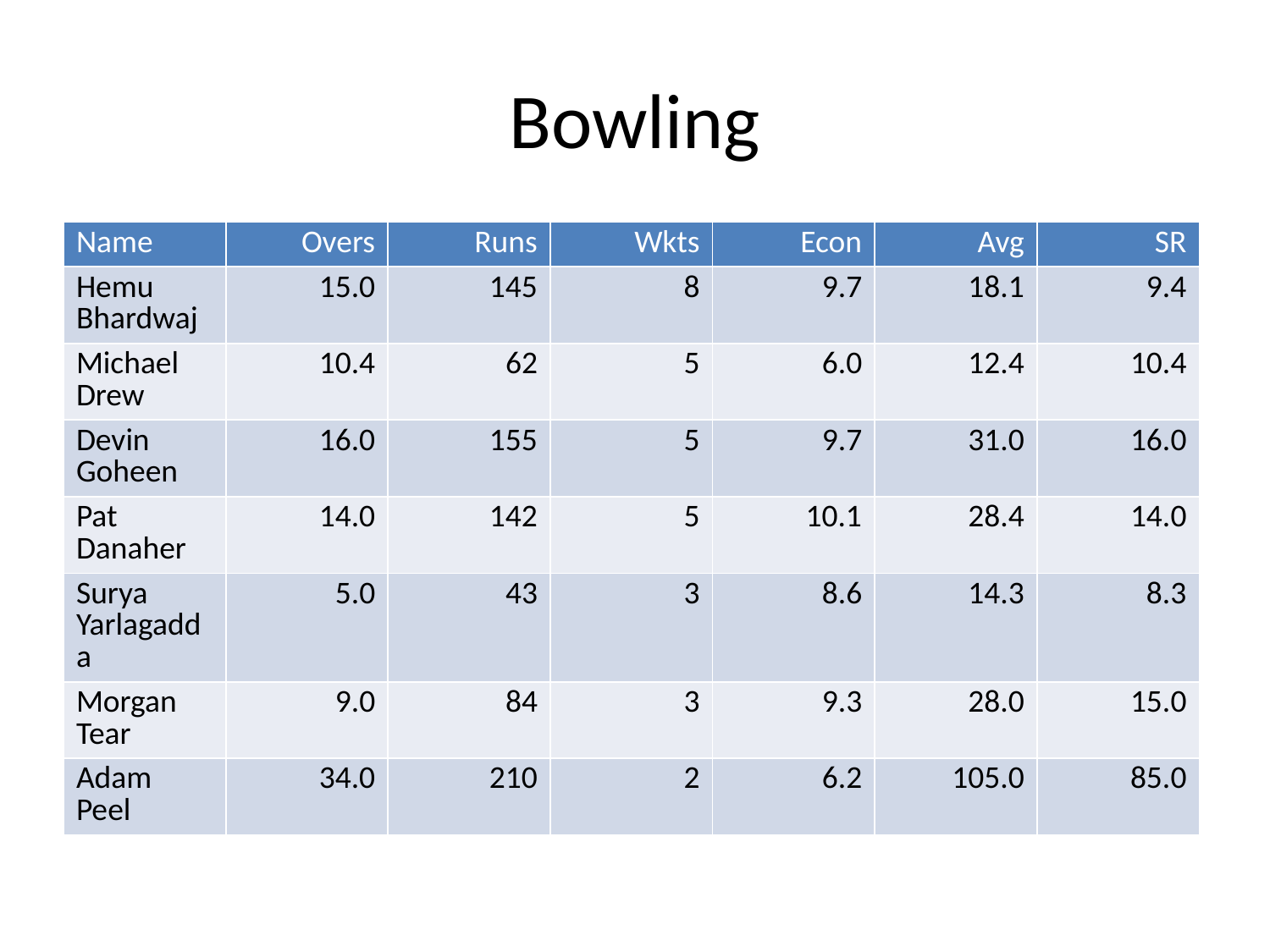

# Bowling
| Name | Overs | Runs | Wkts | Econ | Avg | SR |
| --- | --- | --- | --- | --- | --- | --- |
| Hemu Bhardwaj | 15.0 | 145 | 8 | 9.7 | 18.1 | 9.4 |
| Michael Drew | 10.4 | 62 | 5 | 6.0 | 12.4 | 10.4 |
| Devin Goheen | 16.0 | 155 | 5 | 9.7 | 31.0 | 16.0 |
| Pat Danaher | 14.0 | 142 | 5 | 10.1 | 28.4 | 14.0 |
| Surya Yarlagadda | 5.0 | 43 | 3 | 8.6 | 14.3 | 8.3 |
| Morgan Tear | 9.0 | 84 | 3 | 9.3 | 28.0 | 15.0 |
| Adam Peel | 34.0 | 210 | 2 | 6.2 | 105.0 | 85.0 |